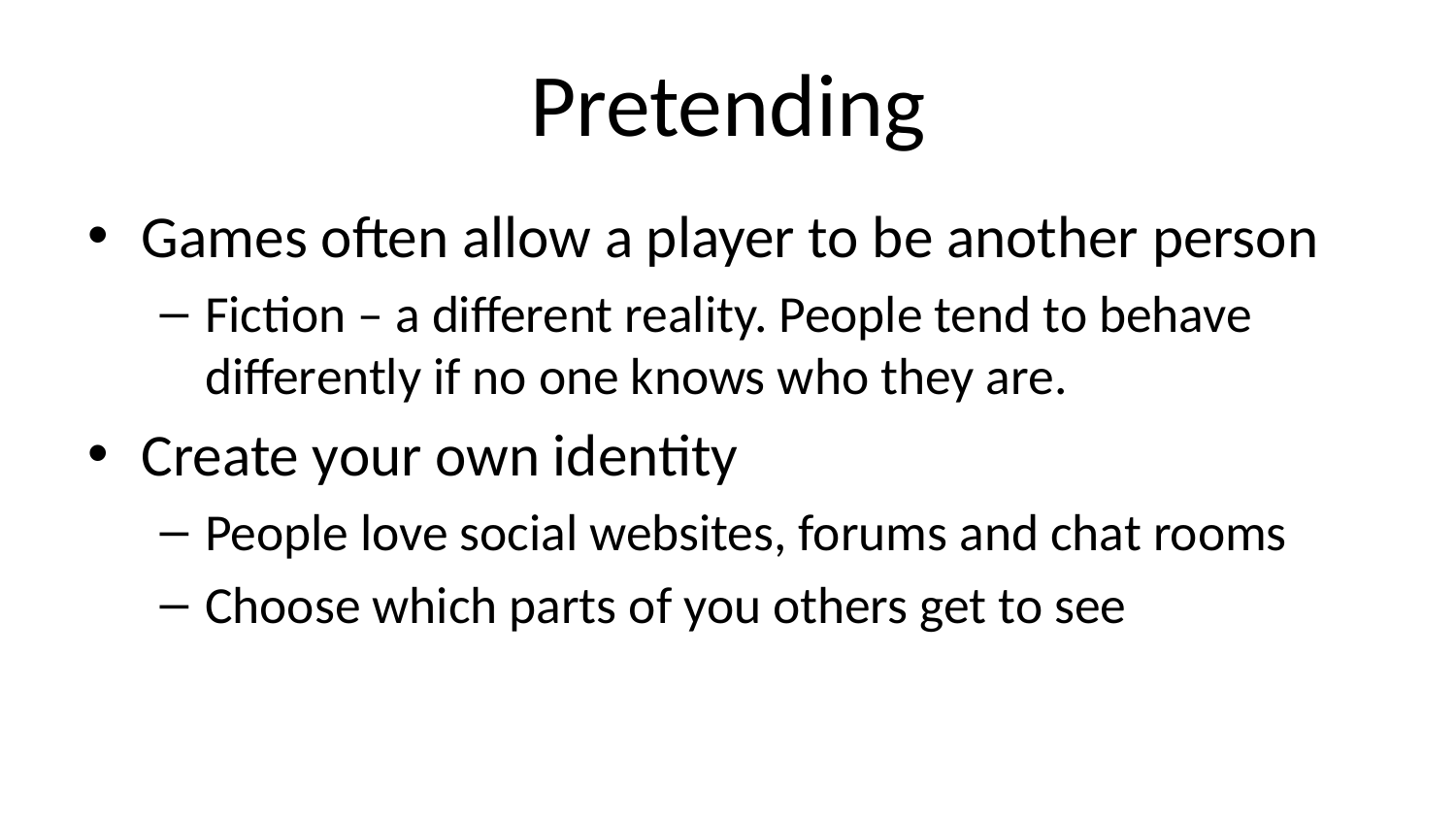

# Pretending
Games often allow a player to be another person
Fiction – a different reality. People tend to behave differently if no one knows who they are.
Create your own identity
People love social websites, forums and chat rooms
Choose which parts of you others get to see